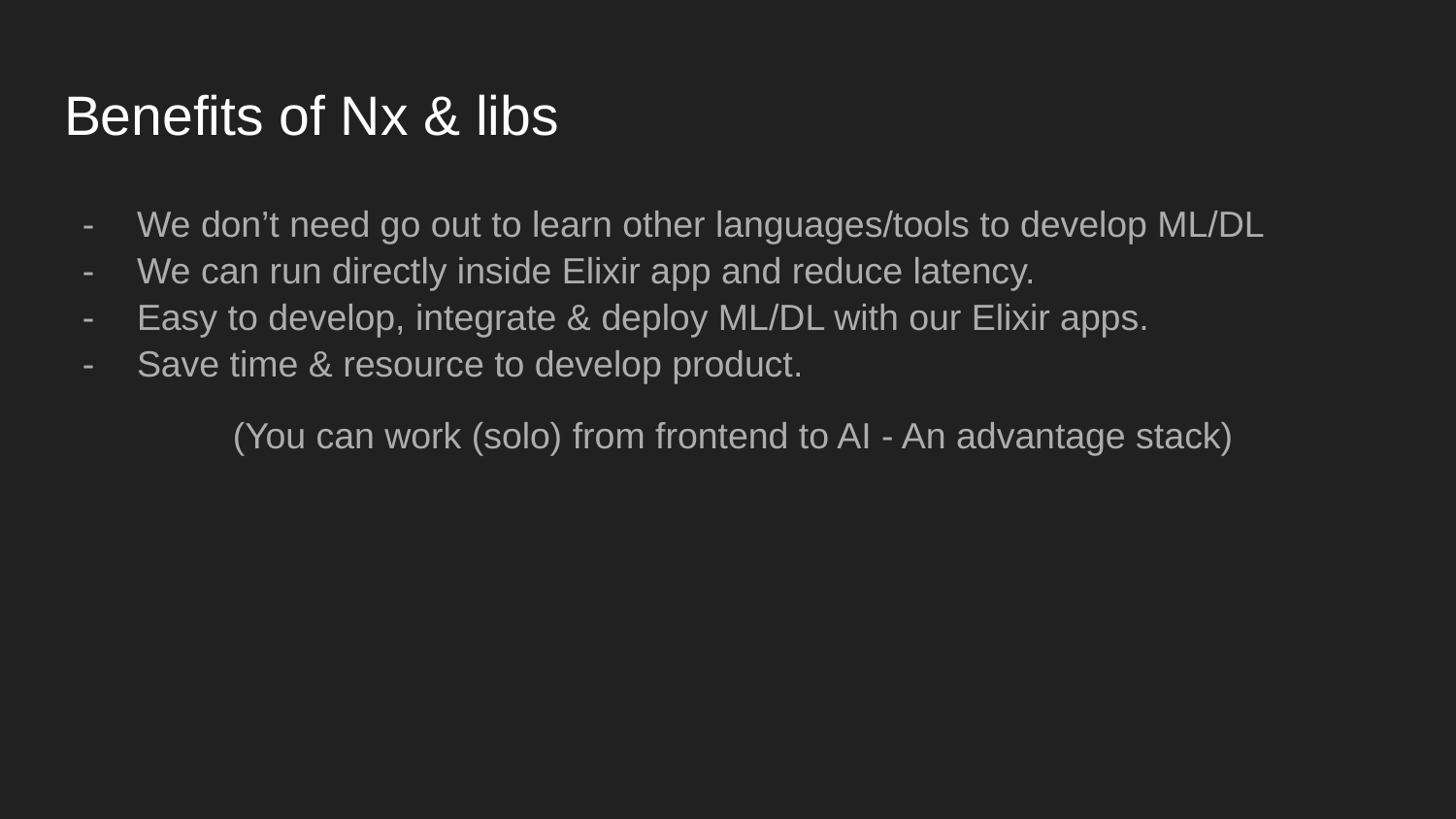

# Benefits of Nx & libs
We don’t need go out to learn other languages/tools to develop ML/DL
We can run directly inside Elixir app and reduce latency.
Easy to develop, integrate & deploy ML/DL with our Elixir apps.
Save time & resource to develop product.
 (You can work (solo) from frontend to AI - An advantage stack)